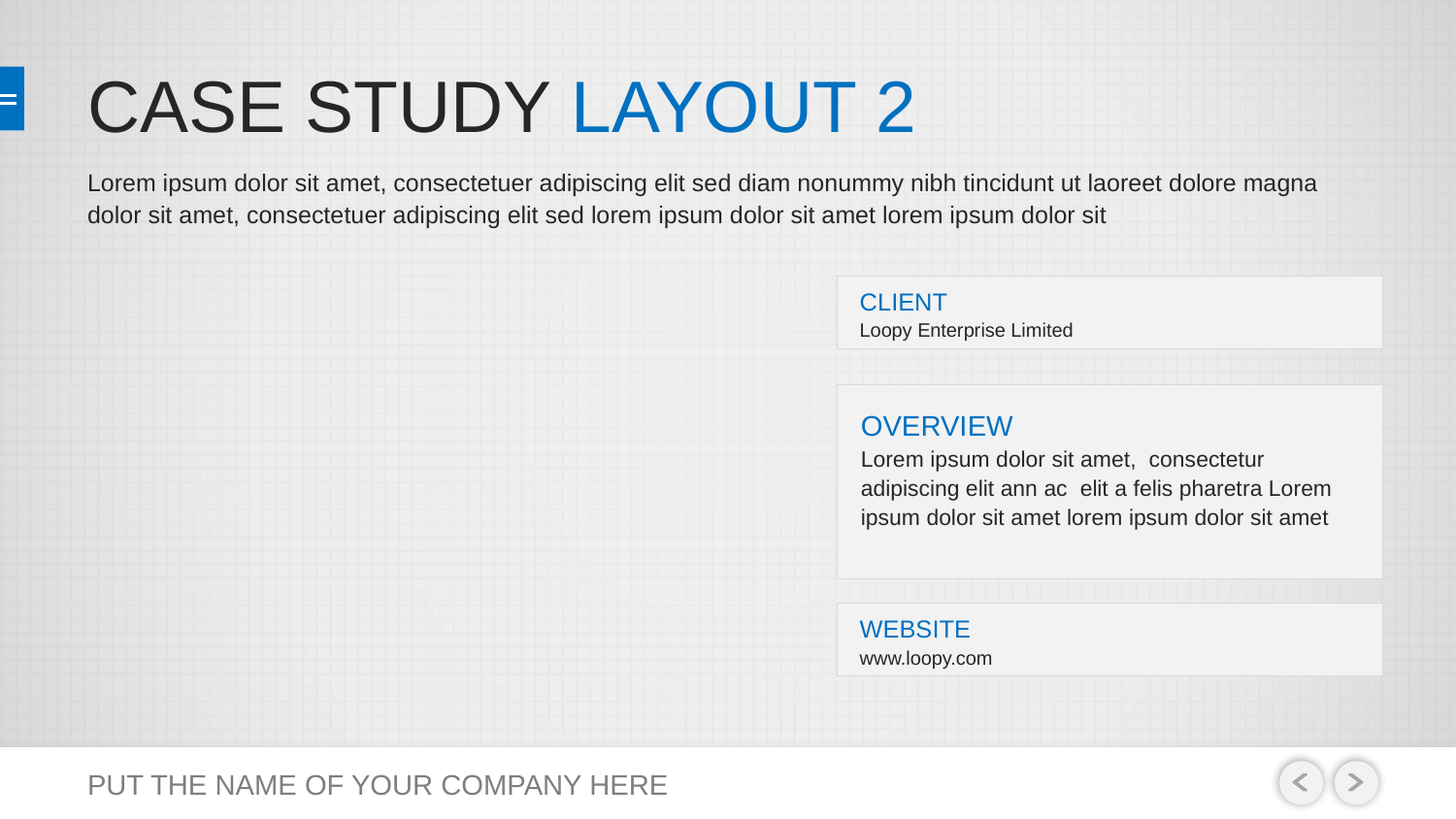

# CASE STUDY LAYOUT 2
Lorem ipsum dolor sit amet, consectetuer adipiscing elit sed diam nonummy nibh tincidunt ut laoreet dolore magna
dolor sit amet, consectetuer adipiscing elit sed lorem ipsum dolor sit amet lorem ipsum dolor sit
CLIENT
Loopy Enterprise Limited

OVERVIEW
Lorem ipsum dolor sit amet,  consectetur adipiscing elit ann ac  elit a felis pharetra Lorem ipsum dolor sit amet lorem ipsum dolor sit amet

WEBSITE
www.loopy.com
PUT THE NAME OF YOUR COMPANY HERE